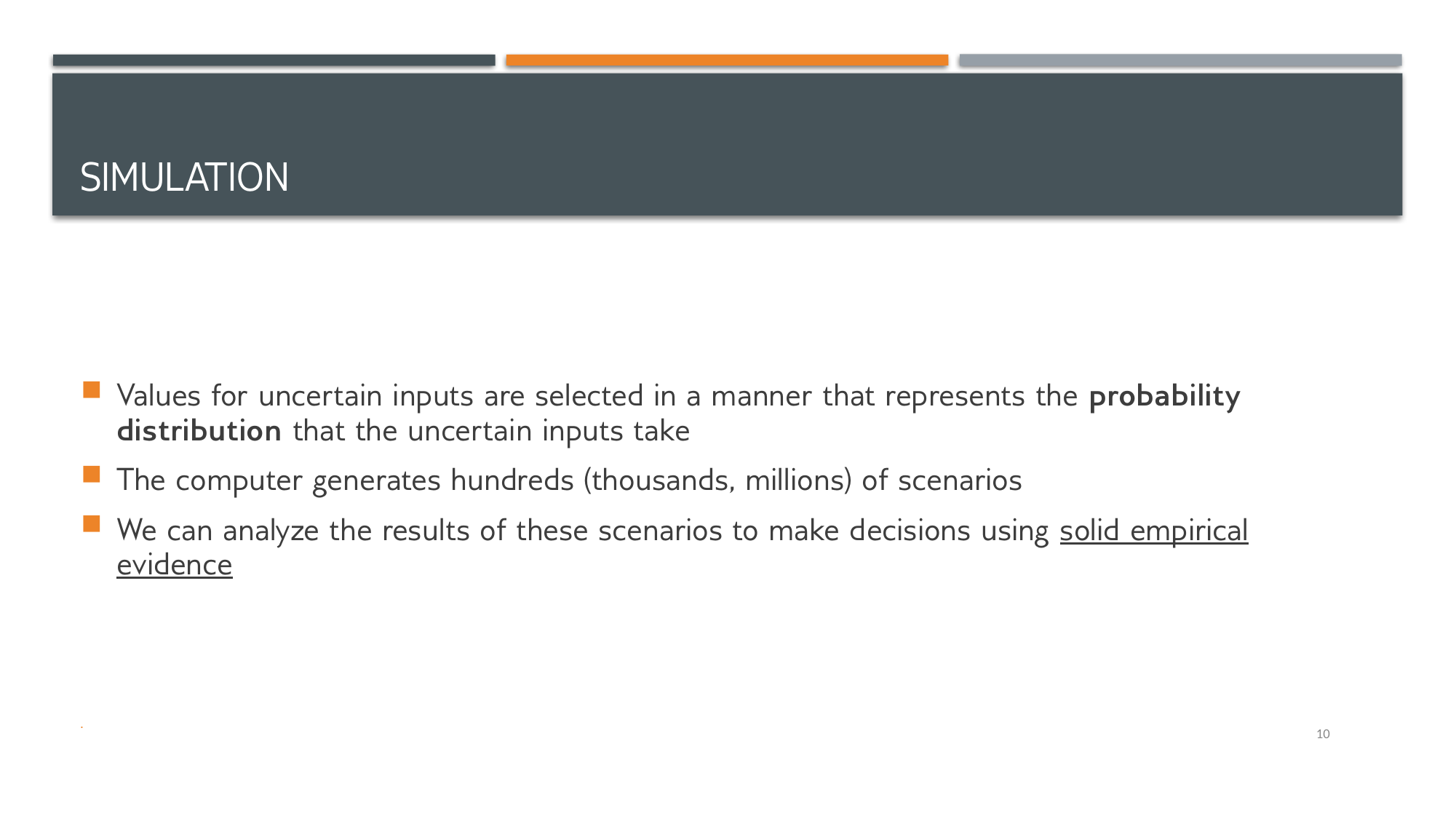

# Simulation
Values for uncertain inputs are selected in a manner that represents the probability distribution that the uncertain inputs take
The computer generates hundreds (thousands, millions) of scenarios
We can analyze the results of these scenarios to make decisions using solid empirical evidence
.

10